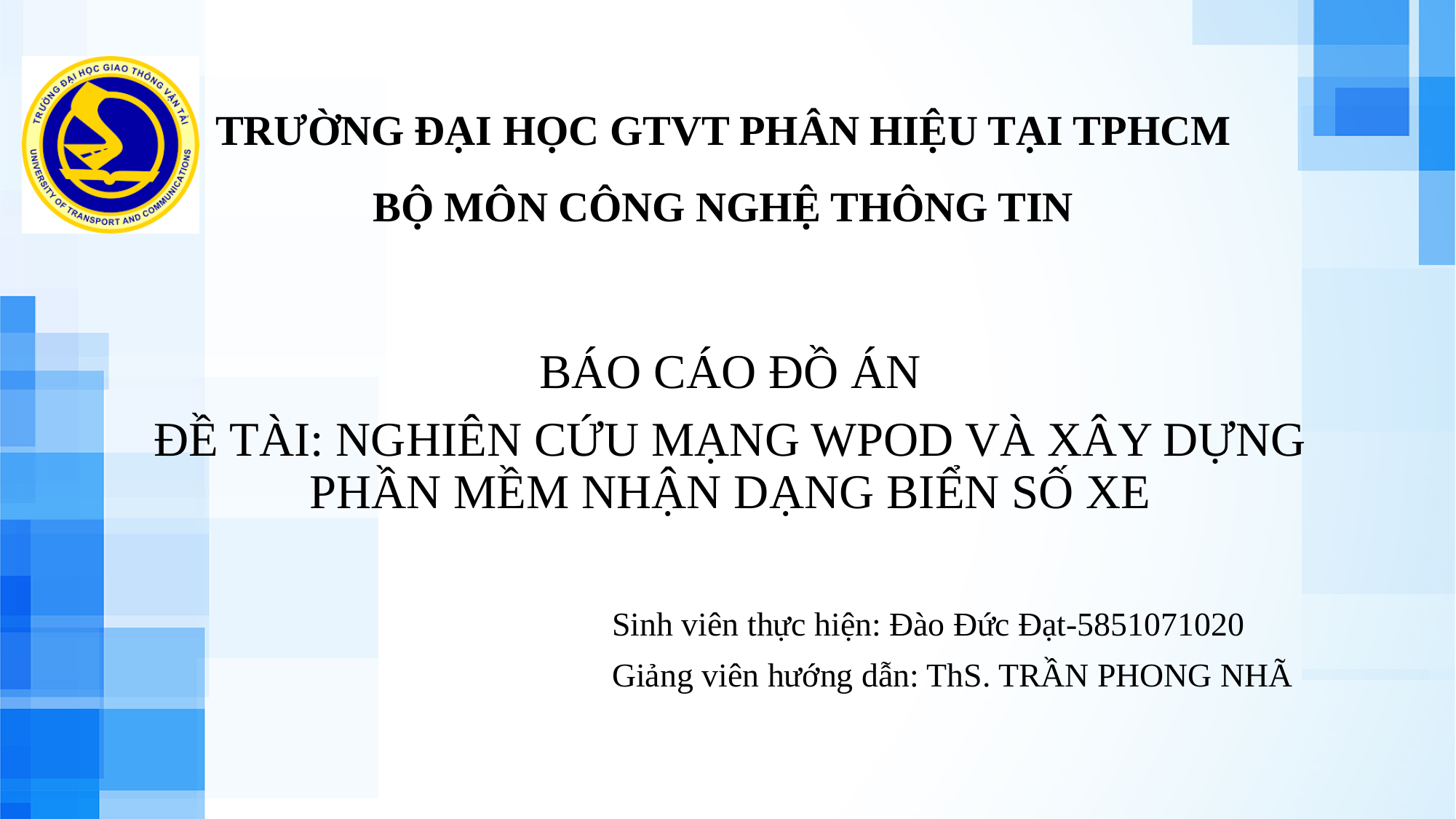

# TRƯỜNG ĐẠI HỌC GTVT PHÂN HIỆU TẠI TPHCM BỘ MÔN CÔNG NGHỆ THÔNG TIN
BÁO CÁO ĐỒ ÁN
ĐỀ TÀI: NGHIÊN CỨU MẠNG WPOD VÀ XÂY DỰNG PHẦN MỀM NHẬN DẠNG BIỂN SỐ XE
Sinh viên thực hiện: Đào Đức Đạt-5851071020
Giảng viên hướng dẫn: ThS. TRẦN PHONG NHÃ